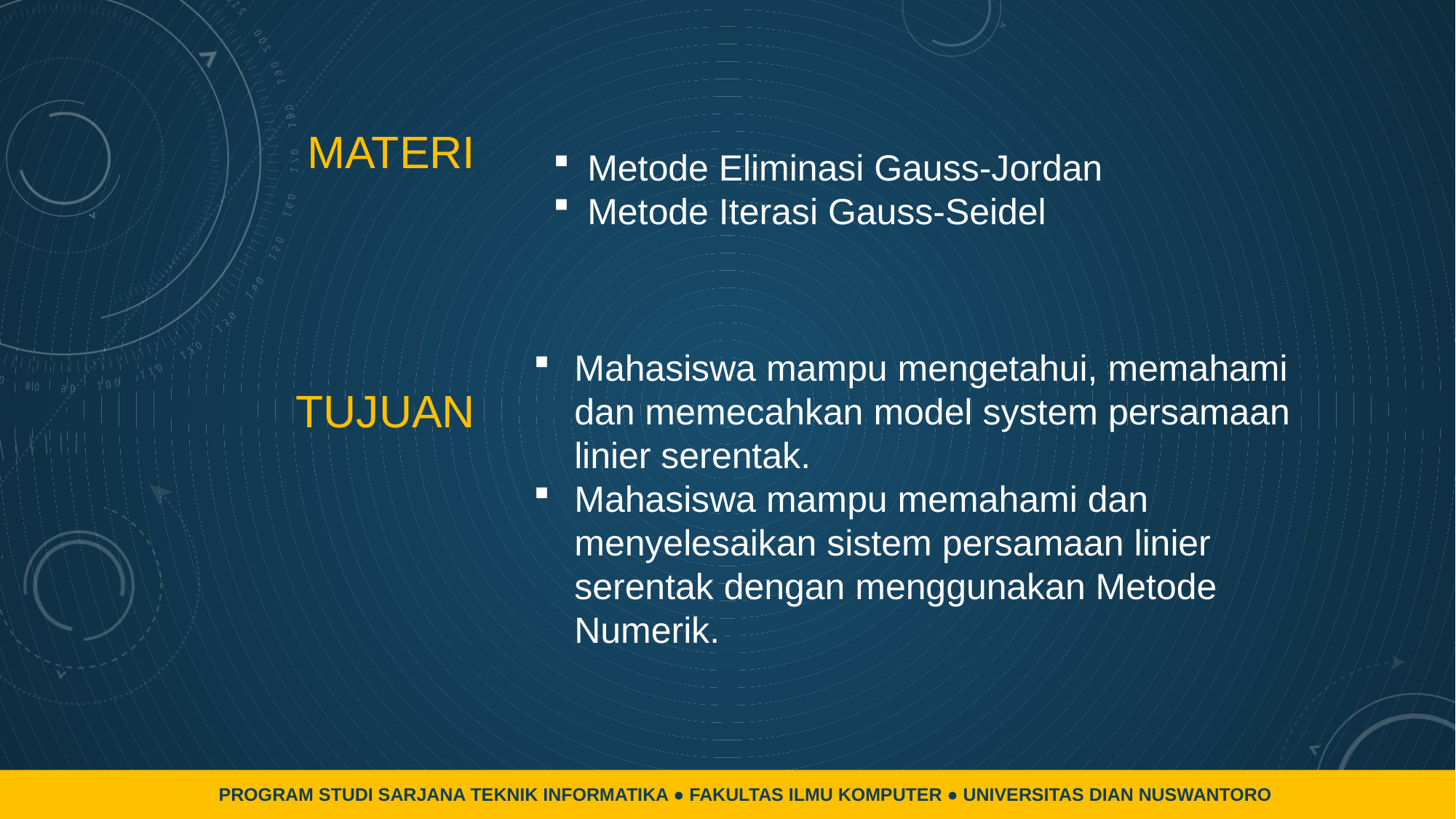

MATERI
Metode Eliminasi Gauss-Jordan
Metode Iterasi Gauss-Seidel
# TUJUAN
Mahasiswa mampu mengetahui, memahami dan memecahkan model system persamaan linier serentak.
Mahasiswa mampu memahami dan menyelesaikan sistem persamaan linier serentak dengan menggunakan Metode Numerik.

PROGRAM STUDI SARJANA TEKNIK INFORMATIKA ● FAKULTAS ILMU KOMPUTER ● UNIVERSITAS DIAN NUSWANTORO